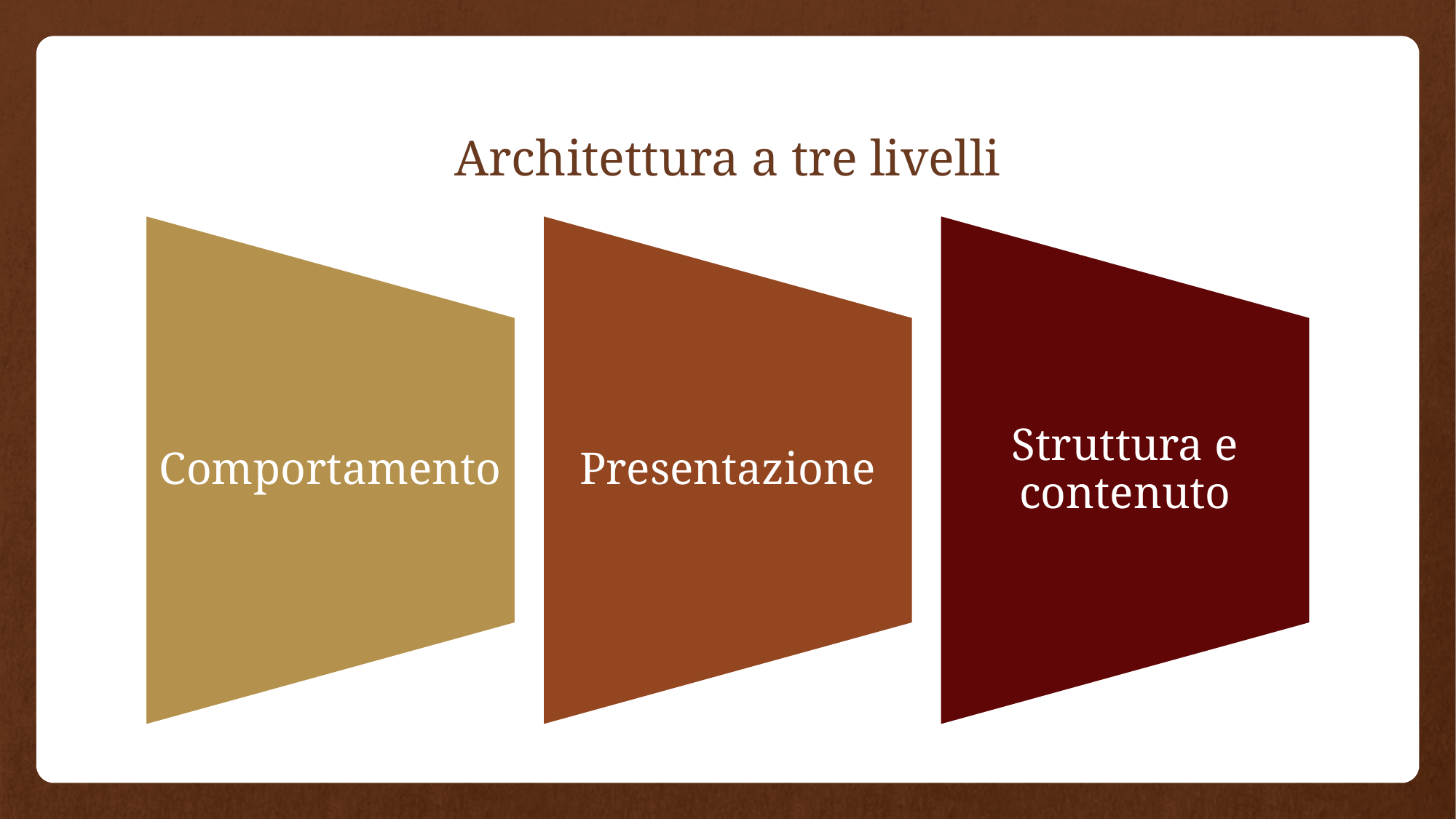

# Architettura a tre livelli
Comportamento
Presentazione
Struttura e contenuto